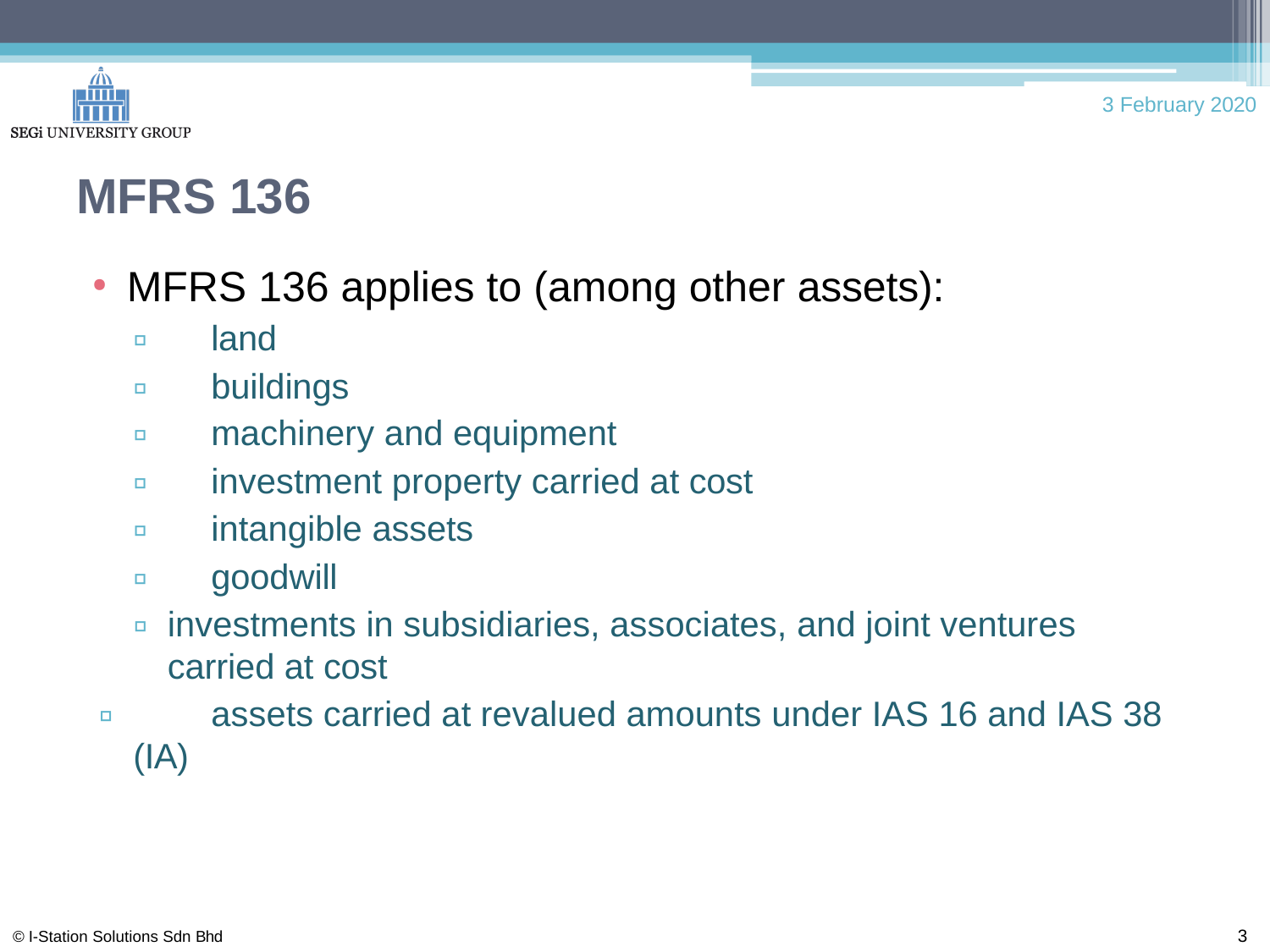

3 February 2020
# MFRS 136
MFRS 136 applies to (among other assets):
▫	land
▫	buildings
▫	machinery and equipment
▫	investment property carried at cost
▫	intangible assets
▫	goodwill
▫	investments in subsidiaries, associates, and joint ventures carried at cost
▫	assets carried at revalued amounts under IAS 16 and IAS 38 (IA)
3
© I-Station Solutions Sdn Bhd